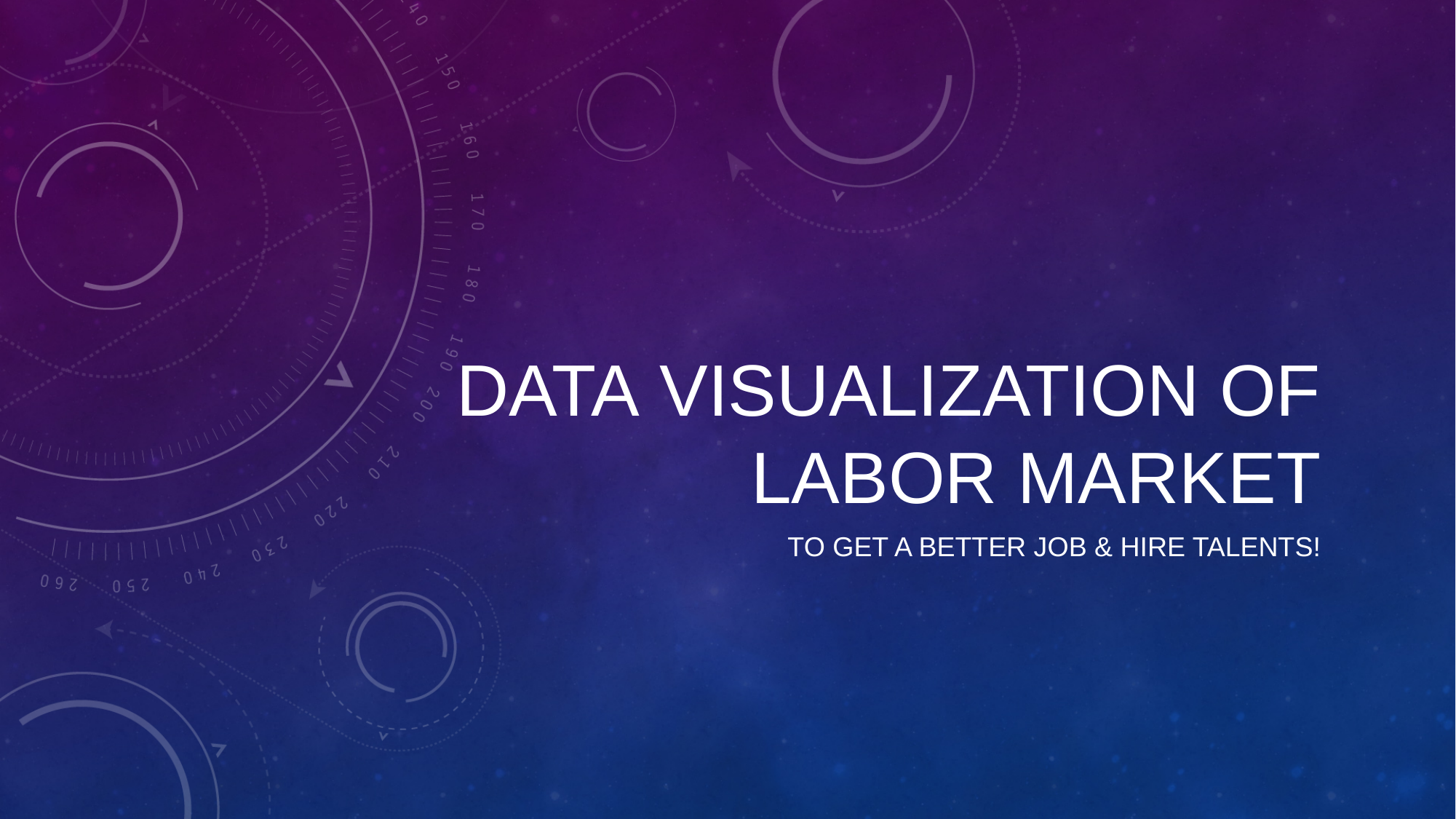

# Data visualization of labor market
To get a better job & hire talents!